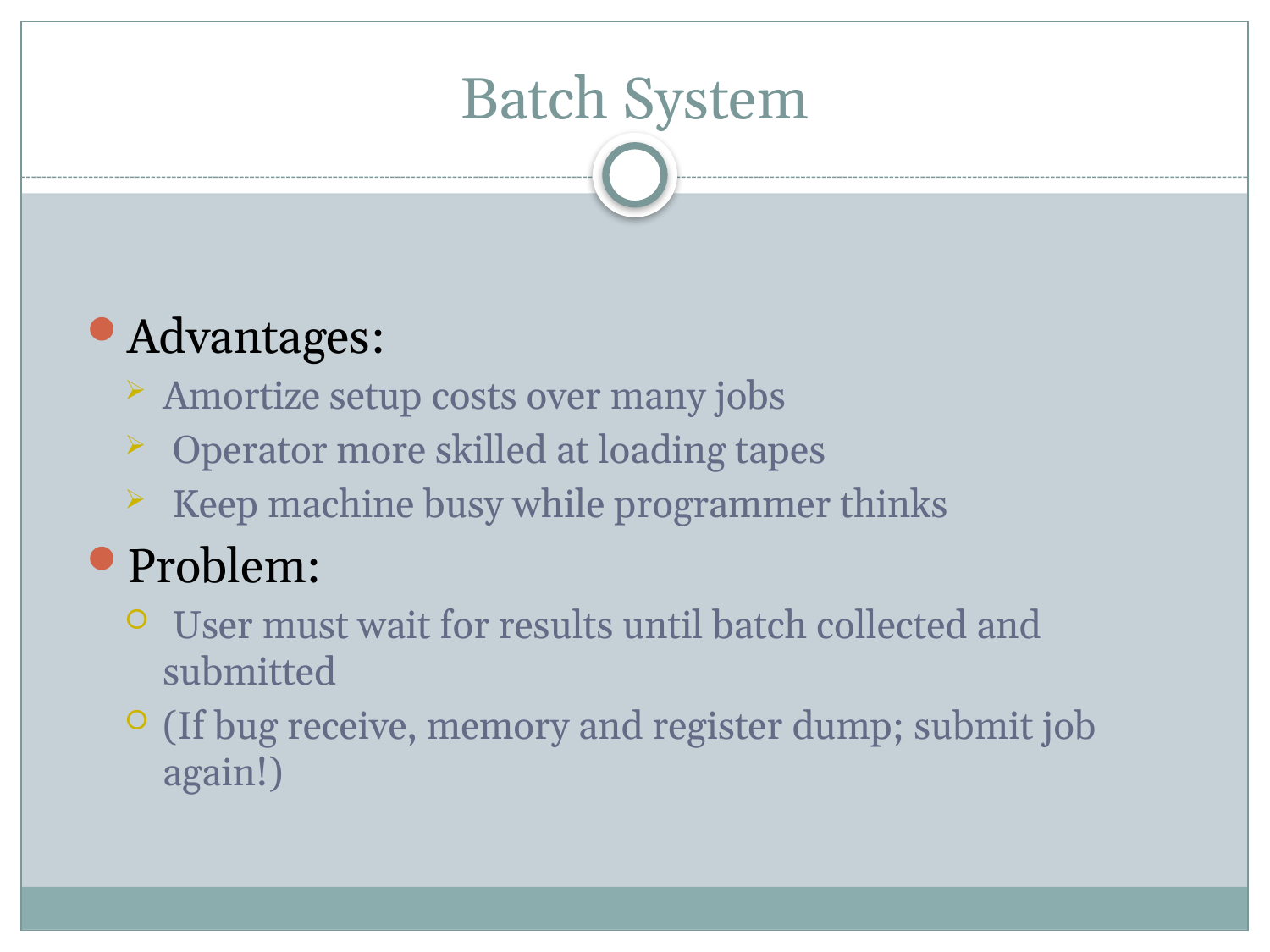

# Batch System

Advantages:
Amortize setup costs over many jobs
 Operator more skilled at loading tapes
 Keep machine busy while programmer thinks
Problem:
 User must wait for results until batch collected and submitted
(If bug receive, memory and register dump; submit job again!)